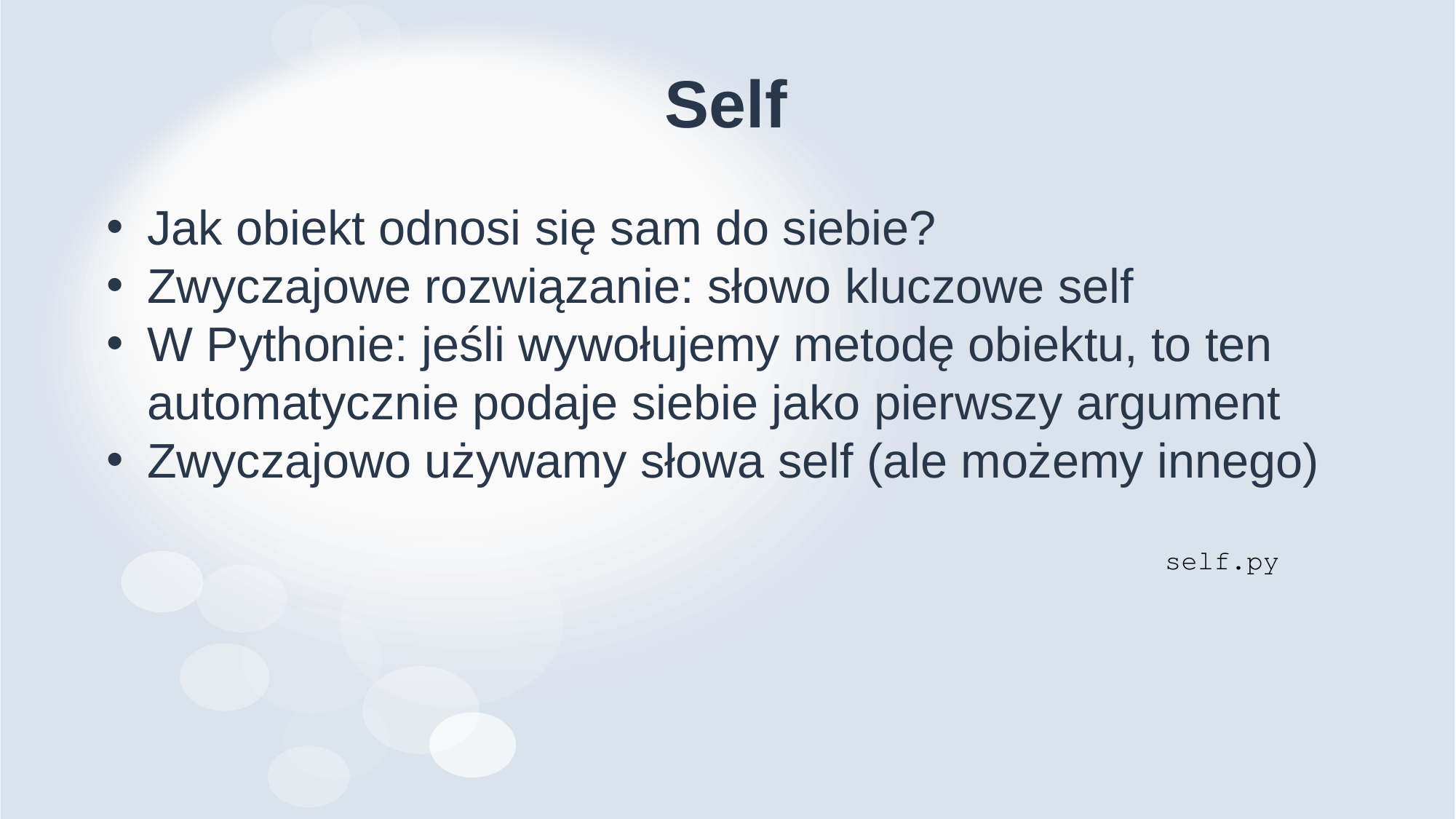

# Self
Jak obiekt odnosi się sam do siebie?
Zwyczajowe rozwiązanie: słowo kluczowe self
W Pythonie: jeśli wywołujemy metodę obiektu, to ten automatycznie podaje siebie jako pierwszy argument
Zwyczajowo używamy słowa self (ale możemy innego)
self.py